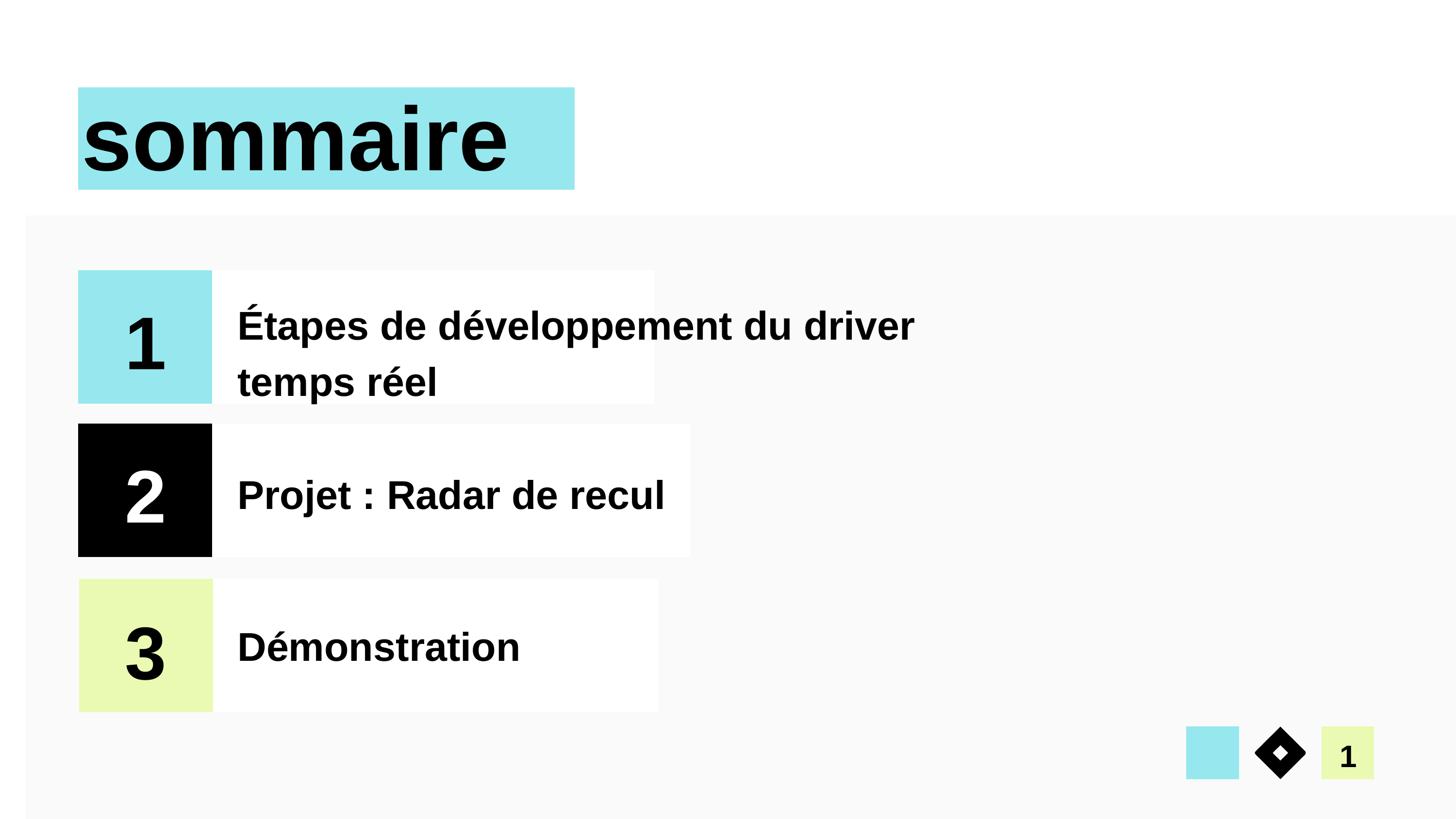

sommaire

1
Étapes de développement du driver temps réel

2
Projet : Radar de recul

3
Démonstration

1